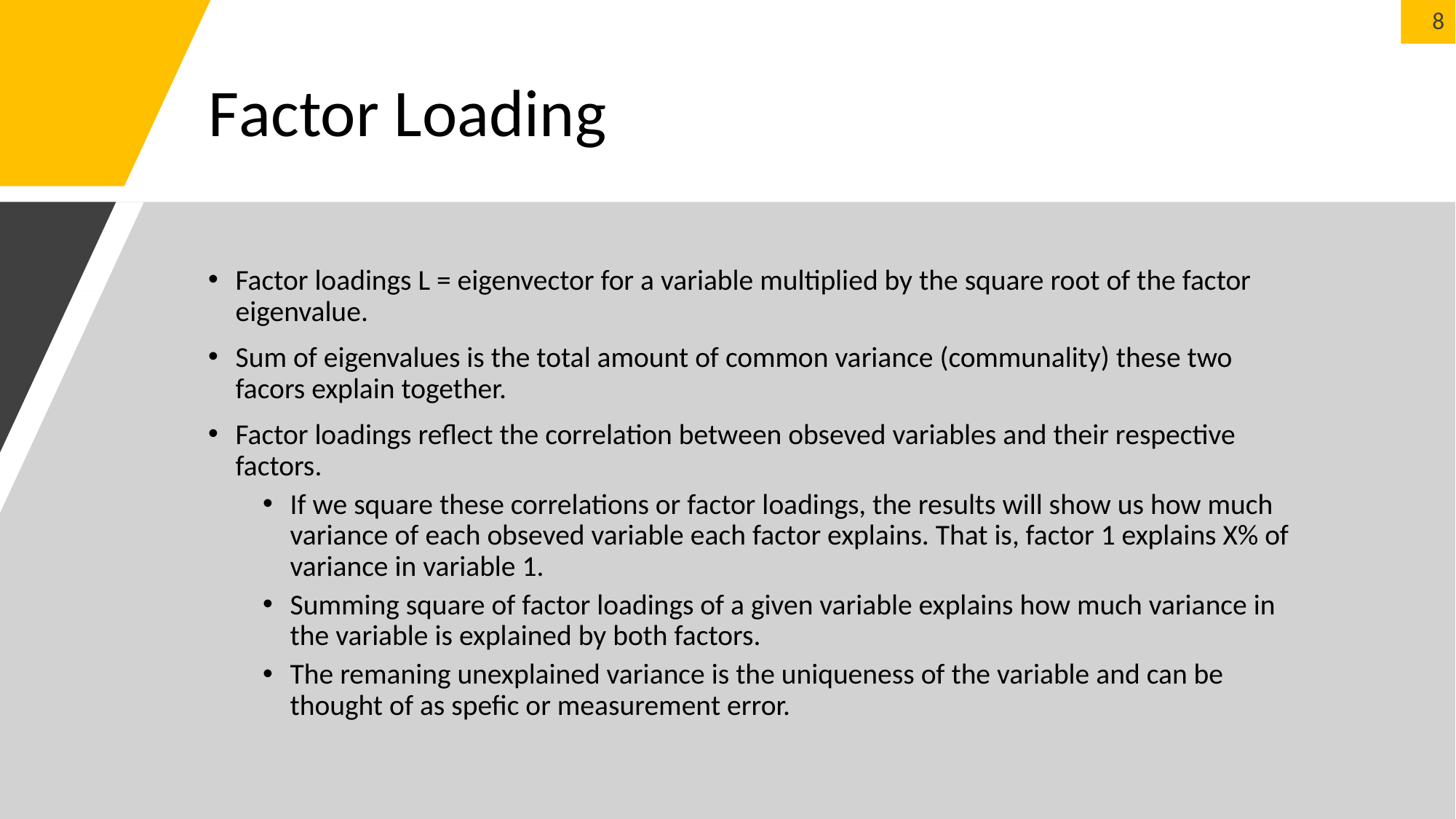

# Factor Loading

Factor loadings L = eigenvector for a variable multiplied by the square root of the factor eigenvalue.
Sum of eigenvalues is the total amount of common variance (communality) these two facors explain together.
Factor loadings reflect the correlation between obseved variables and their respective factors.
If we square these correlations or factor loadings, the results will show us how much variance of each obseved variable each factor explains. That is, factor 1 explains X% of variance in variable 1.
Summing square of factor loadings of a given variable explains how much variance in the variable is explained by both factors.
The remaning unexplained variance is the uniqueness of the variable and can be thought of as spefic or measurement error.